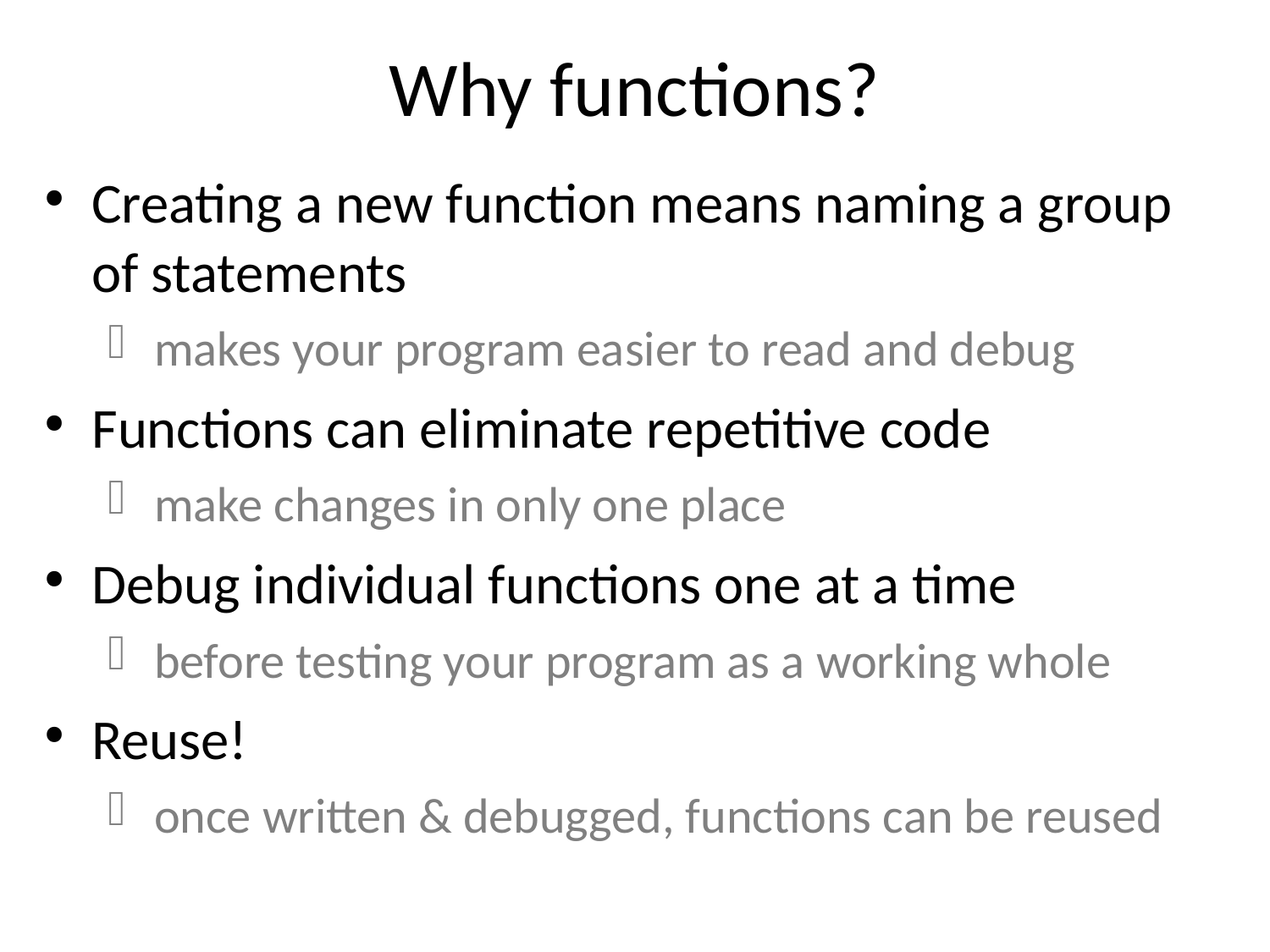

# Why functions?
Creating a new function means naming a group of statements
makes your program easier to read and debug
Functions can eliminate repetitive code
make changes in only one place
Debug individual functions one at a time
before testing your program as a working whole
Reuse!
once written & debugged, functions can be reused